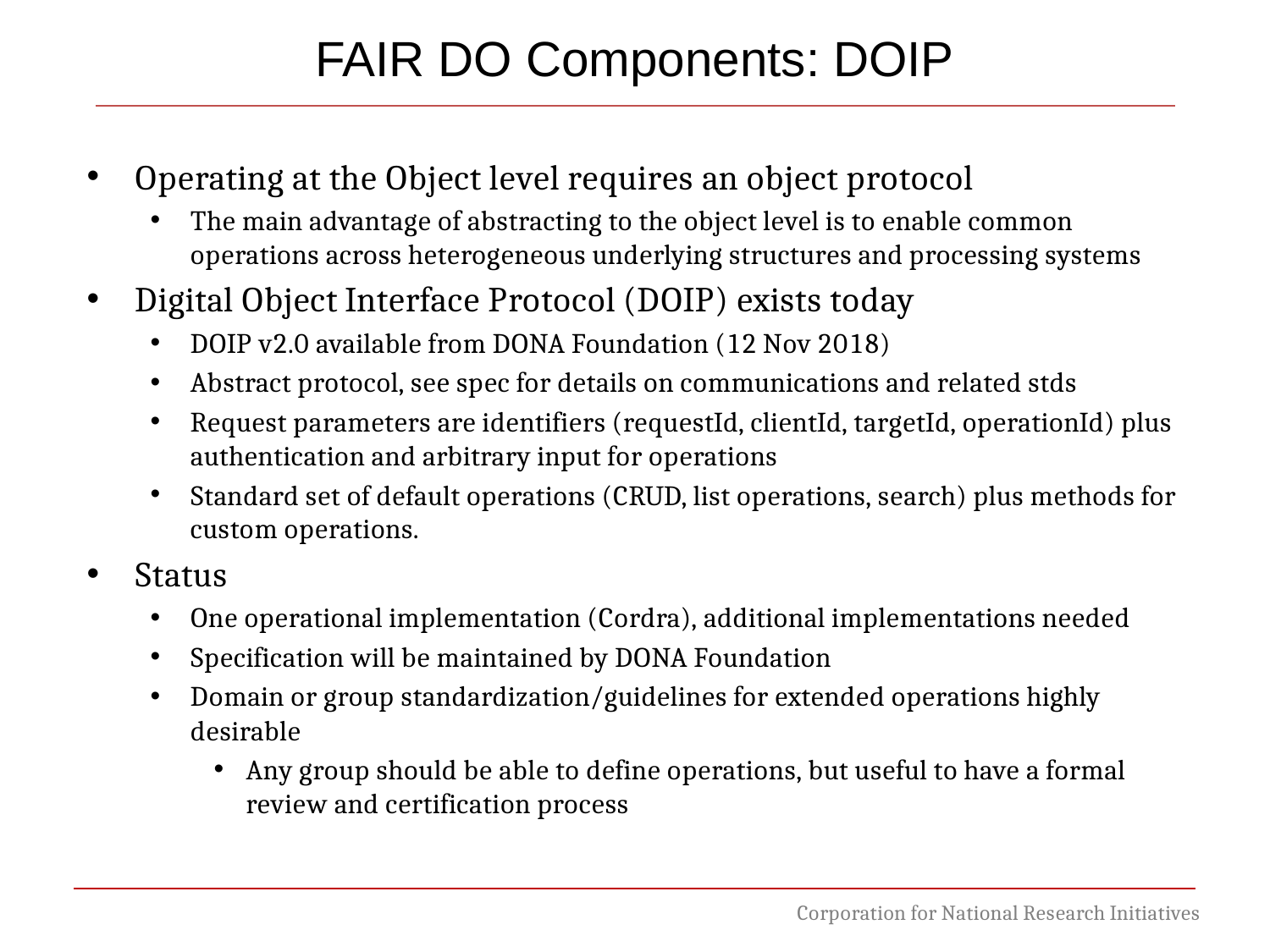

FAIR DO Components: DOIP
Operating at the Object level requires an object protocol
The main advantage of abstracting to the object level is to enable common operations across heterogeneous underlying structures and processing systems
Digital Object Interface Protocol (DOIP) exists today
DOIP v2.0 available from DONA Foundation (12 Nov 2018)
Abstract protocol, see spec for details on communications and related stds
Request parameters are identifiers (requestId, clientId, targetId, operationId) plus authentication and arbitrary input for operations
Standard set of default operations (CRUD, list operations, search) plus methods for custom operations.
Status
One operational implementation (Cordra), additional implementations needed
Specification will be maintained by DONA Foundation
Domain or group standardization/guidelines for extended operations highly desirable
Any group should be able to define operations, but useful to have a formal review and certification process